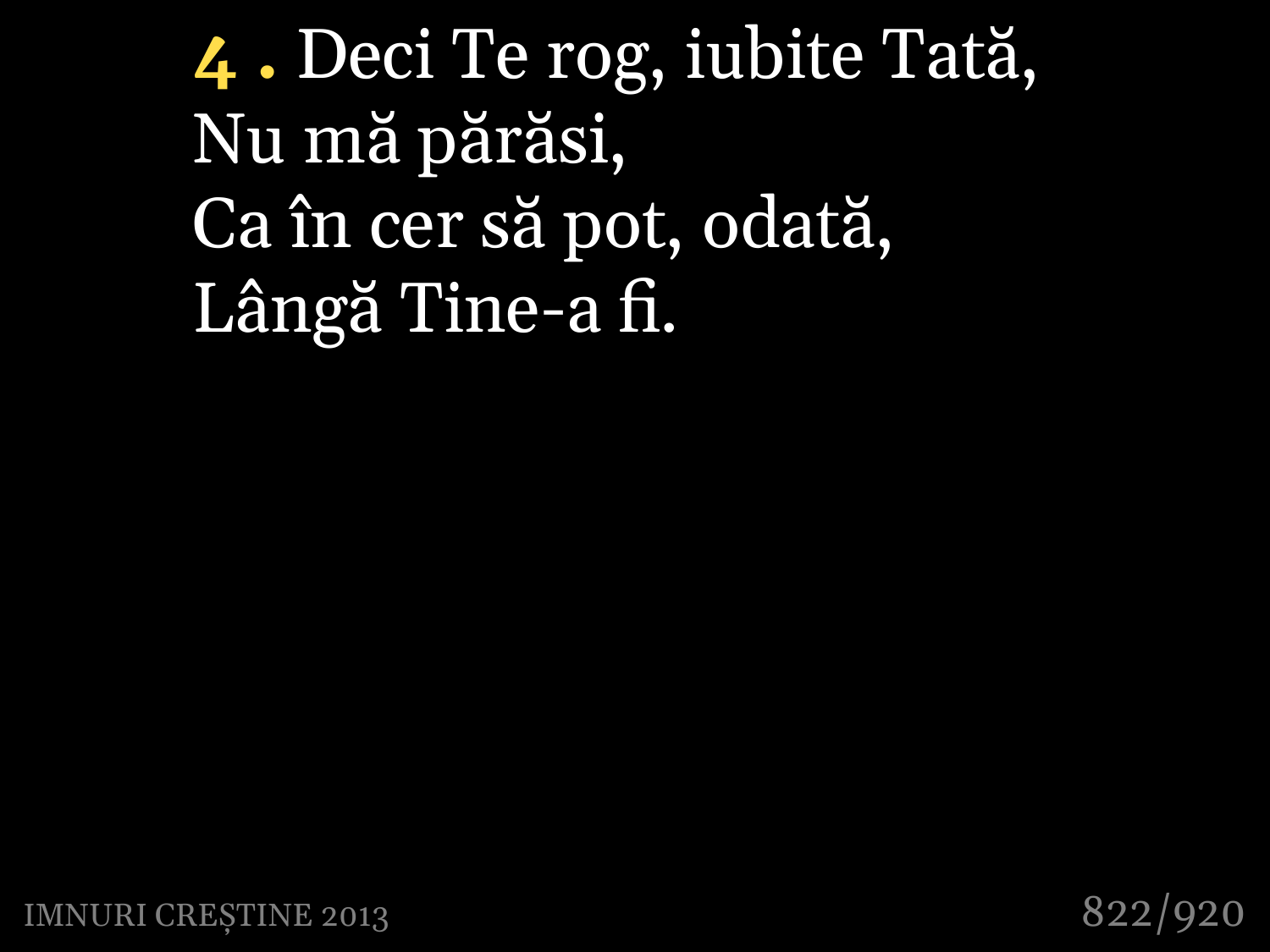

4 . Deci Te rog, iubite Tată,
Nu mă părăsi,
Ca în cer să pot, odată,
Lângă Tine-a fi.
822/920
IMNURI CREȘTINE 2013